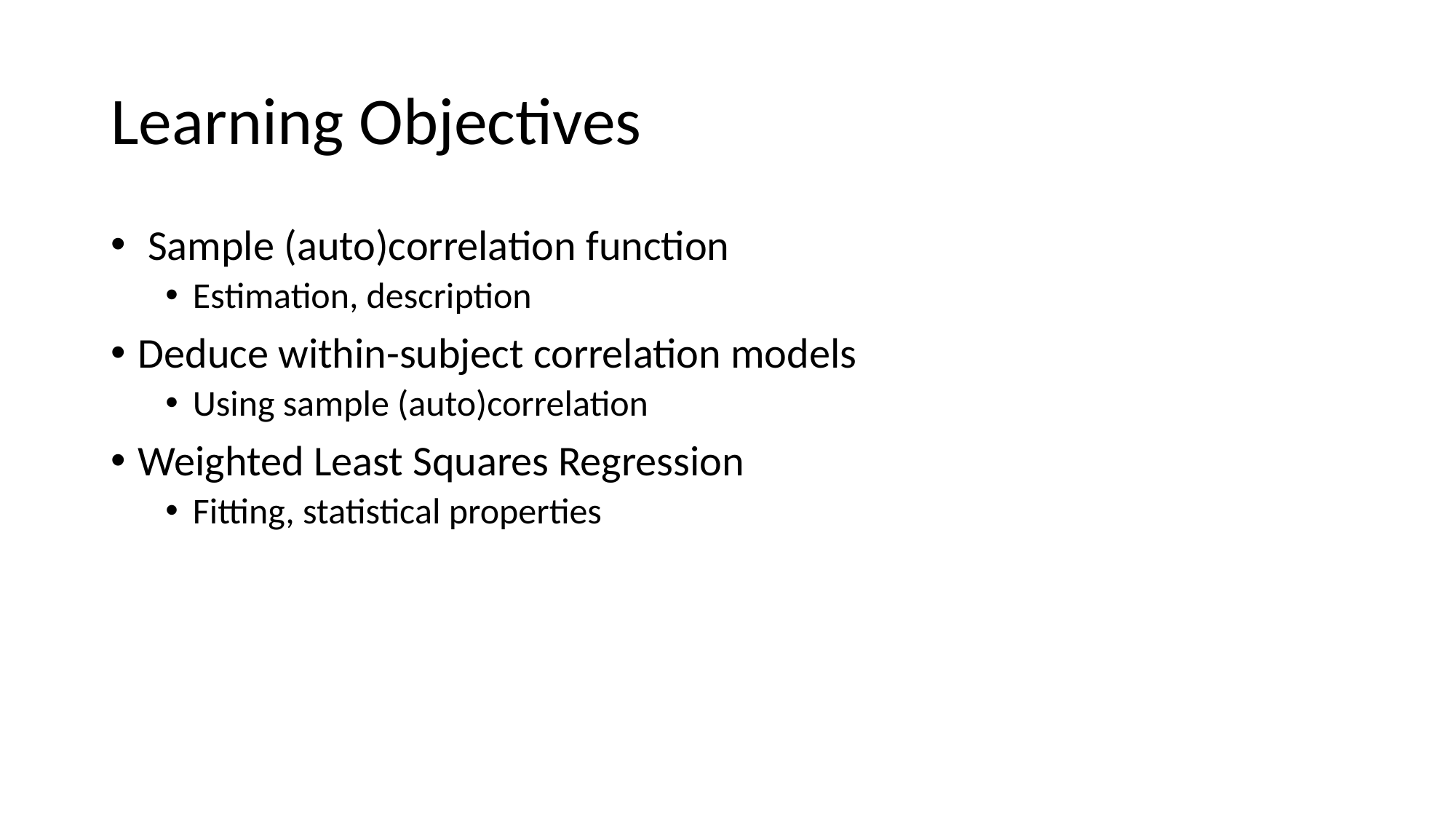

# Learning Objectives
 Sample (auto)correlation function
Estimation, description
Deduce within-subject correlation models
Using sample (auto)correlation
Weighted Least Squares Regression
Fitting, statistical properties